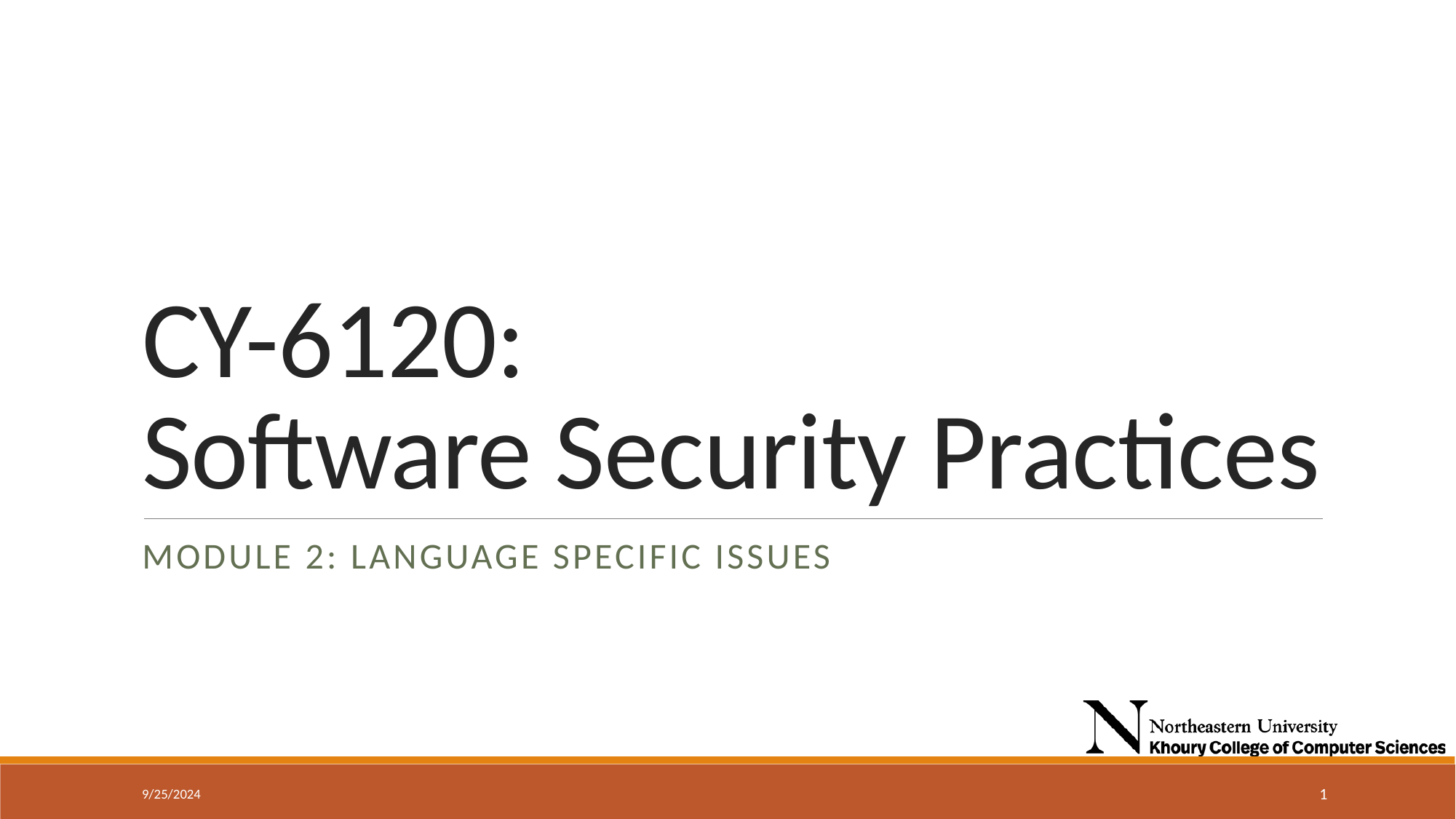

# CY-6120: Software Security Practices
Module 2: Language Specific ISSUES
9/25/2024
1